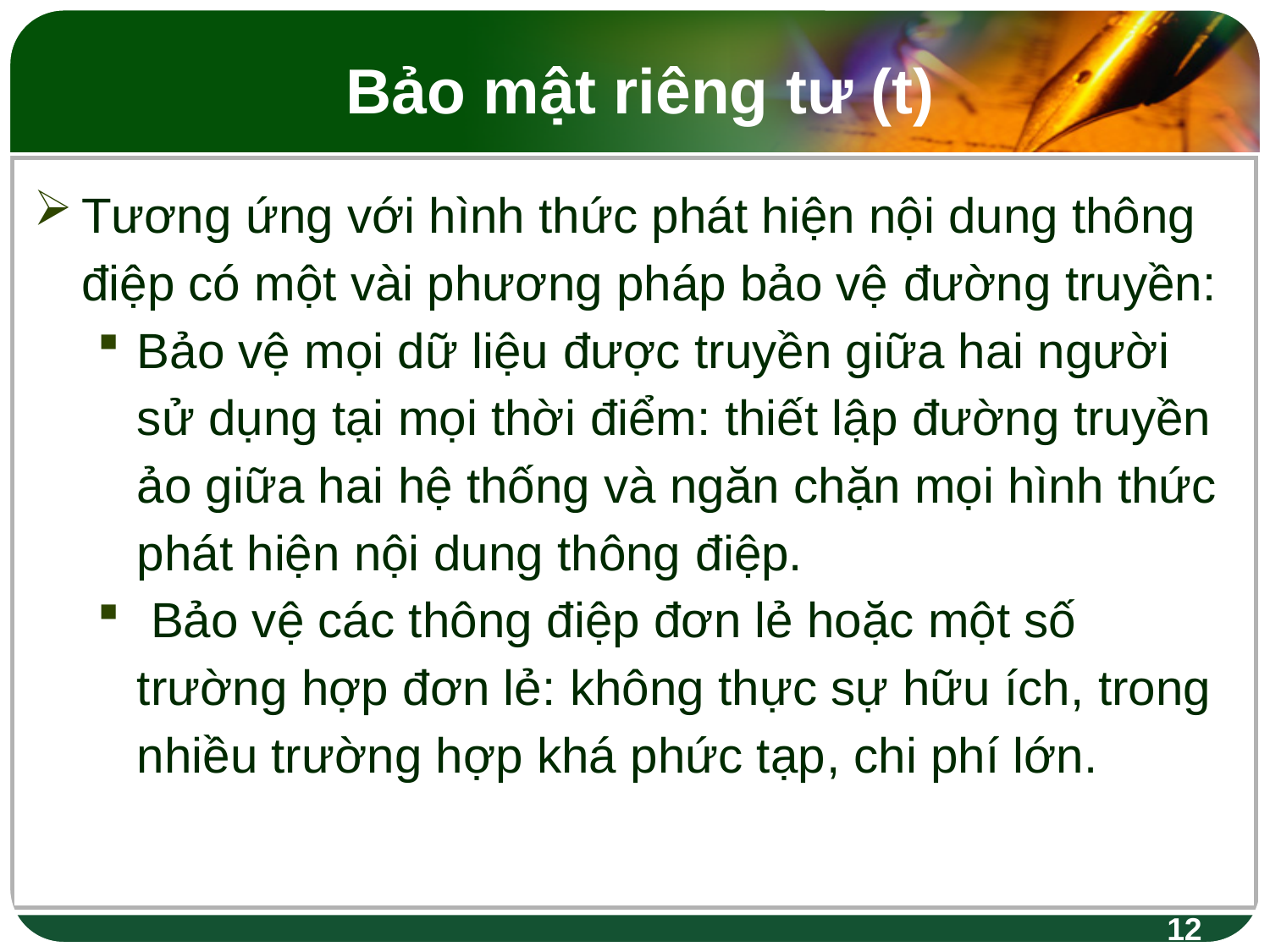

Bảo mật riêng tư (t)
Tương ứng với hình thức phát hiện nội dung thông điệp có một vài phương pháp bảo vệ đường truyền:
Bảo vệ mọi dữ liệu được truyền giữa hai người sử dụng tại mọi thời điểm: thiết lập đường truyền ảo giữa hai hệ thống và ngăn chặn mọi hình thức phát hiện nội dung thông điệp.
 Bảo vệ các thông điệp đơn lẻ hoặc một số trường hợp đơn lẻ: không thực sự hữu ích, trong nhiều trường hợp khá phức tạp, chi phí lớn.